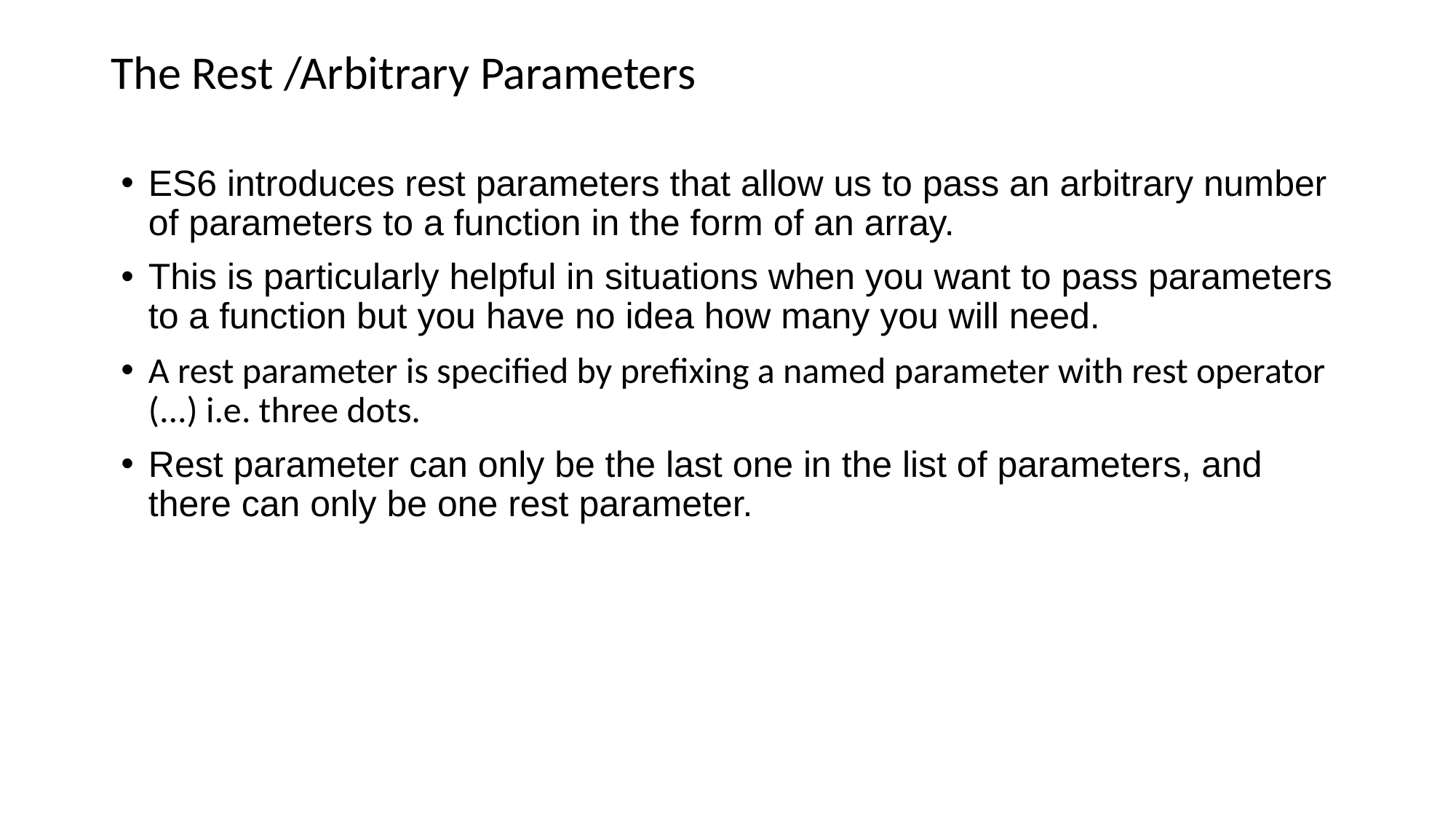

# The Rest /Arbitrary Parameters
ES6 introduces rest parameters that allow us to pass an arbitrary number of parameters to a function in the form of an array.
This is particularly helpful in situations when you want to pass parameters to a function but you have no idea how many you will need.
A rest parameter is specified by prefixing a named parameter with rest operator (...) i.e. three dots.
Rest parameter can only be the last one in the list of parameters, and there can only be one rest parameter.